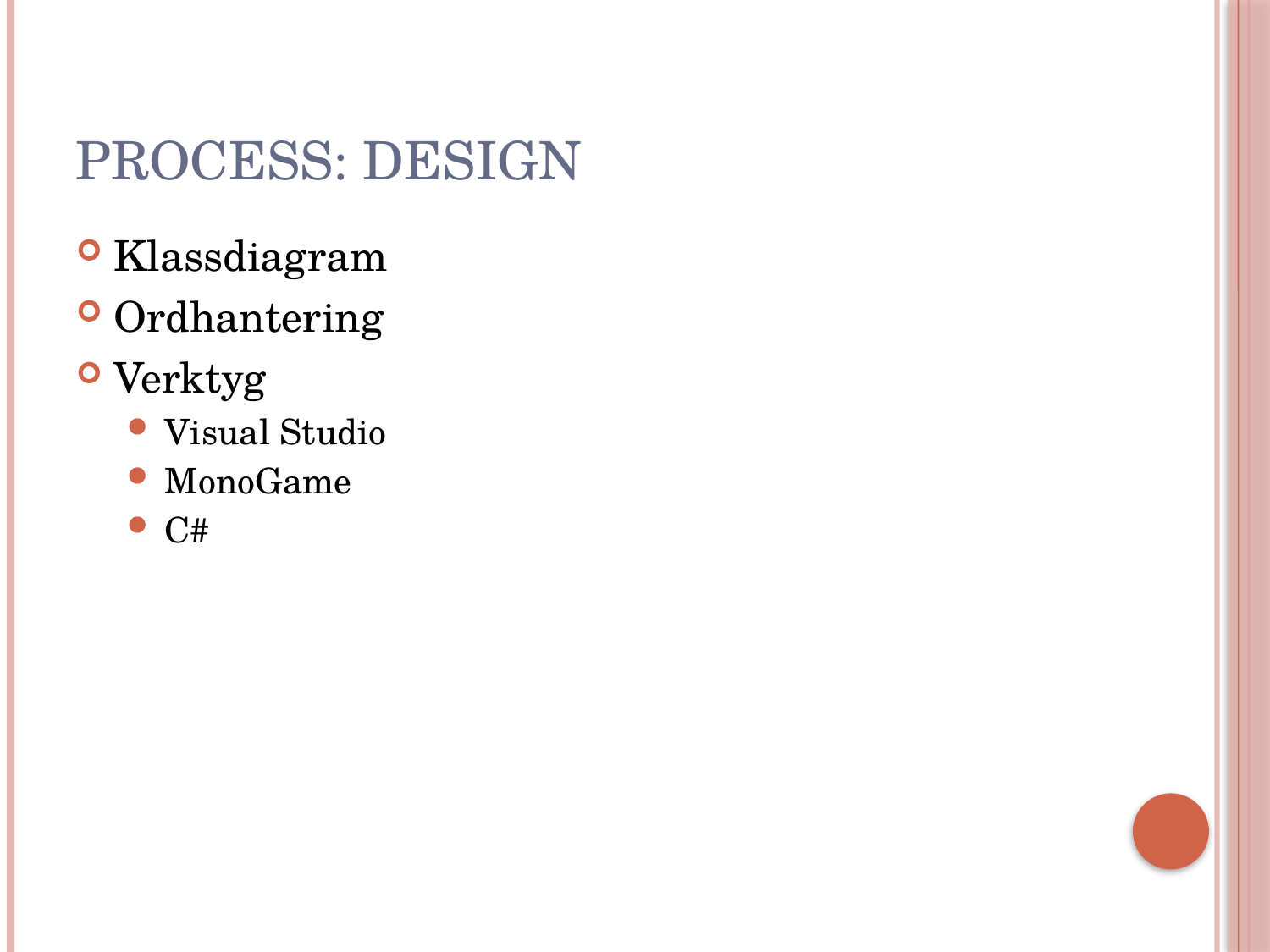

# Process: design
Klassdiagram
Ordhantering
Verktyg
Visual Studio
MonoGame
C#